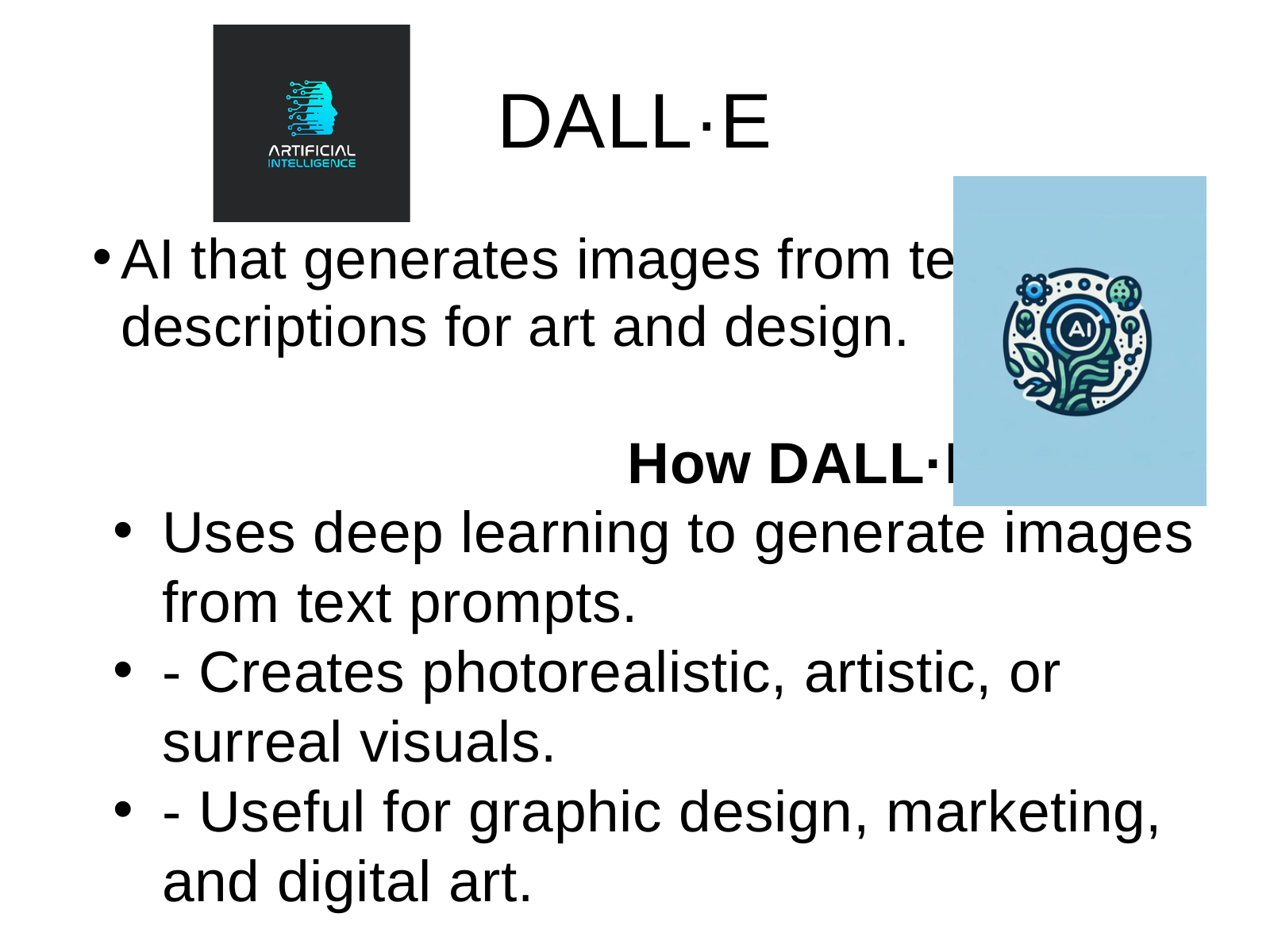

DALL·E

AI that generates images from text descriptions for art and design.

                                  How DALL·E Works
Uses deep learning to generate images from text prompts.
- Creates photorealistic, artistic, or surreal visuals.
- Useful for graphic design, marketing, and digital art.